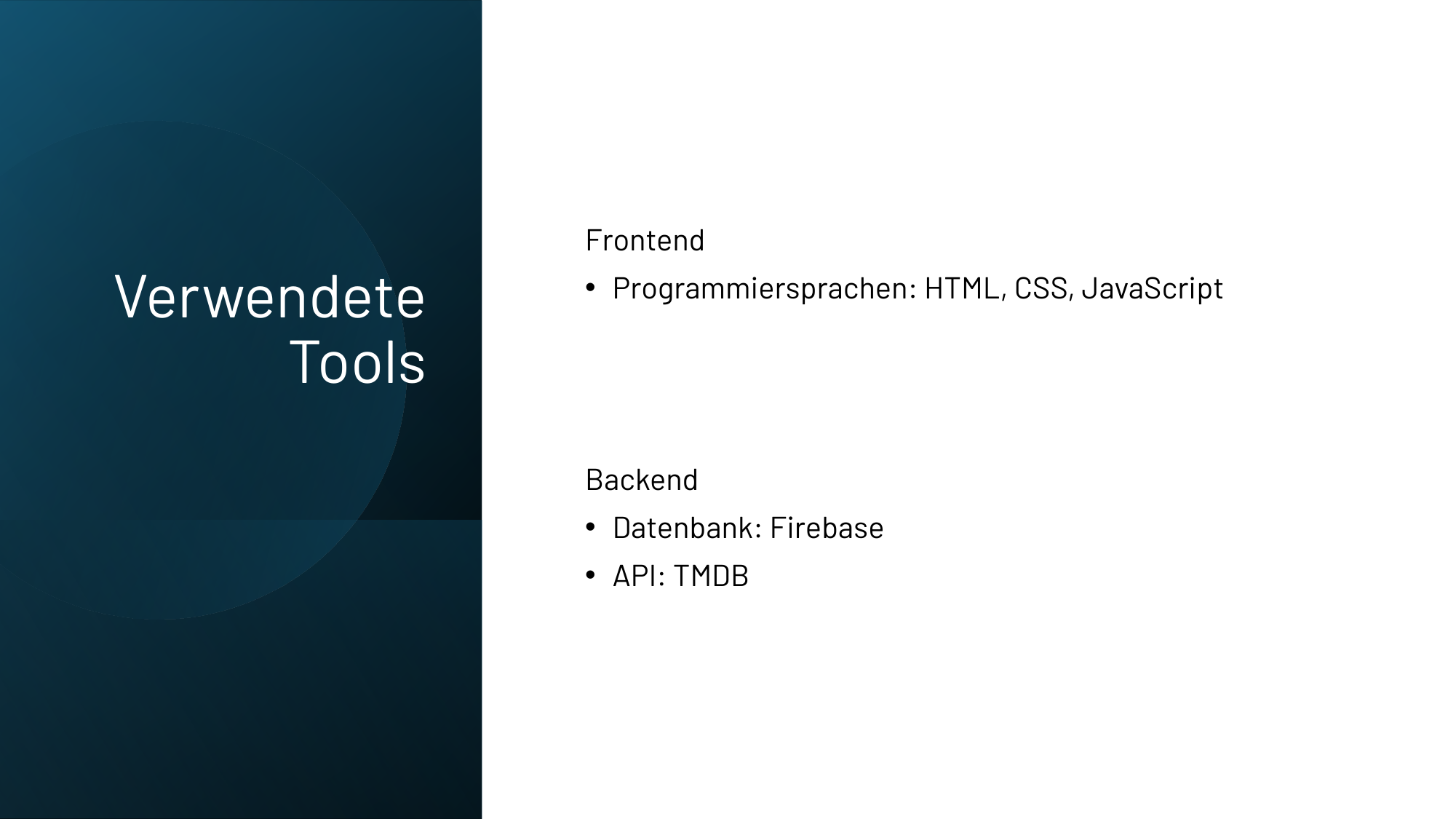

# Verwendete Tools
Frontend
Programmiersprachen: HTML, CSS, JavaScript

Backend
Datenbank: Firebase
API: TMDB